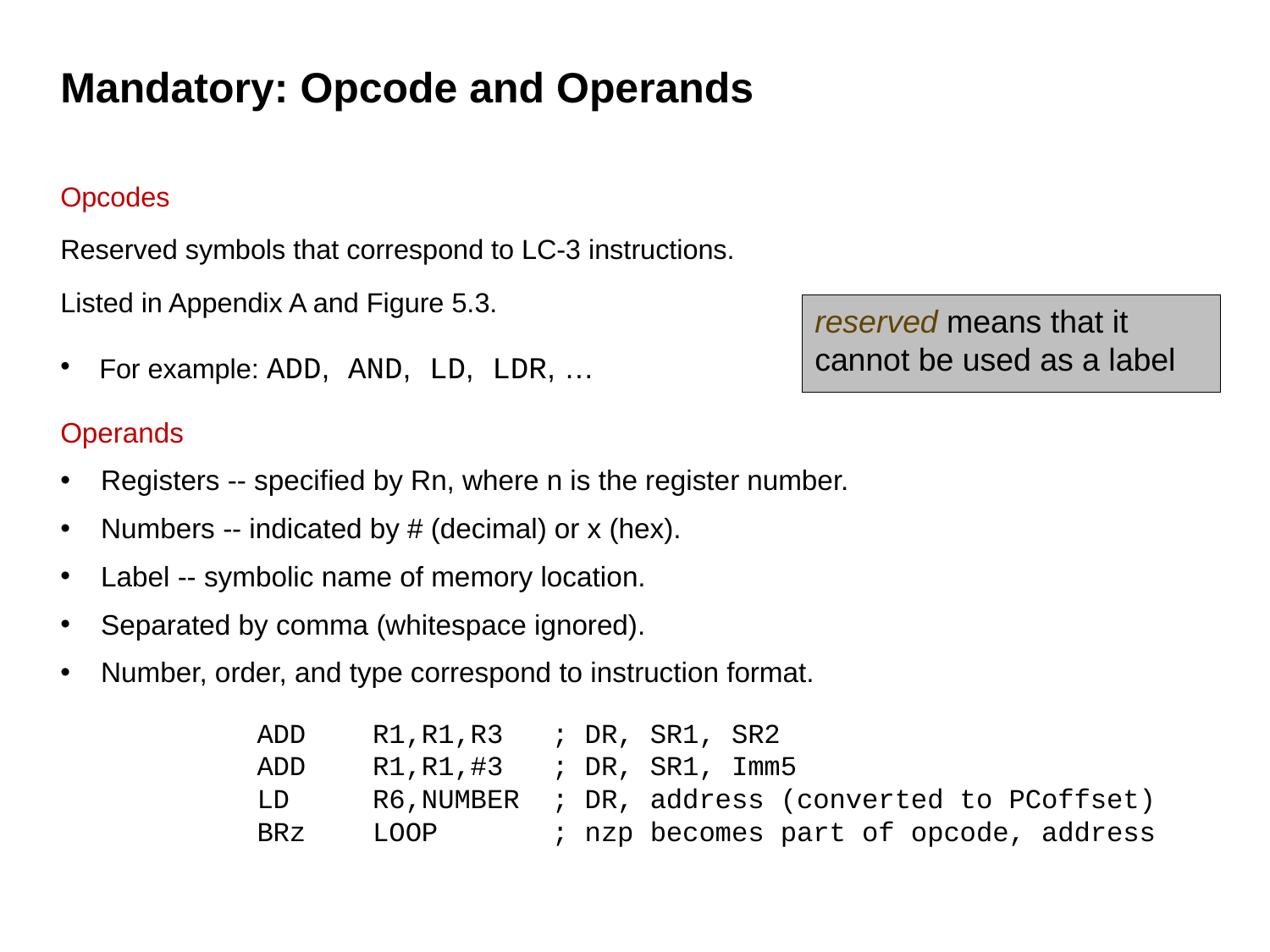

# Mandatory: Opcode and Operands
Opcodes
Reserved symbols that correspond to LC-3 instructions.
Listed in Appendix A and Figure 5.3.
For example: ADD, AND, LD, LDR, …
reserved means that it cannot be used as a label
Operands
Registers -- specified by Rn, where n is the register number.
Numbers -- indicated by # (decimal) or x (hex).
Label -- symbolic name of memory location.
Separated by comma (whitespace ignored).
Number, order, and type correspond to instruction format.
ADD	R1,R1,R3   ; DR, SR1, SR2
ADD	R1,R1,#3   ; DR, SR1, Imm5
LD	R6,NUMBER  ; DR, address (converted to PCoffset)
BRz	LOOP       ; nzp becomes part of opcode, address
7